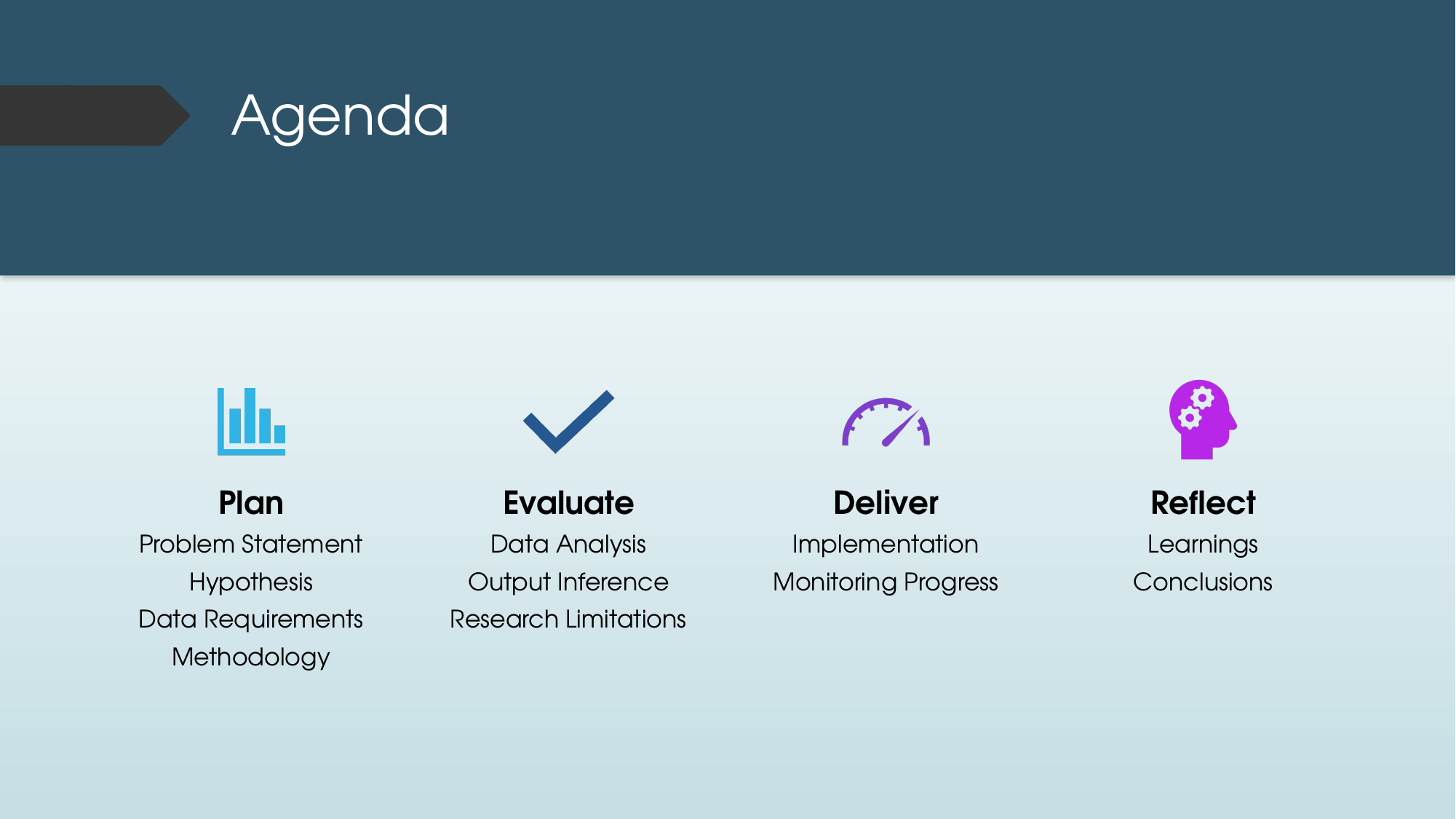

# Agenda

Plan
Problem Statement
Hypothesis
Data Requirements
Methodology
Evaluate
Data Analysis
Output Inference
Research Limitations
Deliver
Implementation
Monitoring Progress
Reflect
Learnings
Conclusions